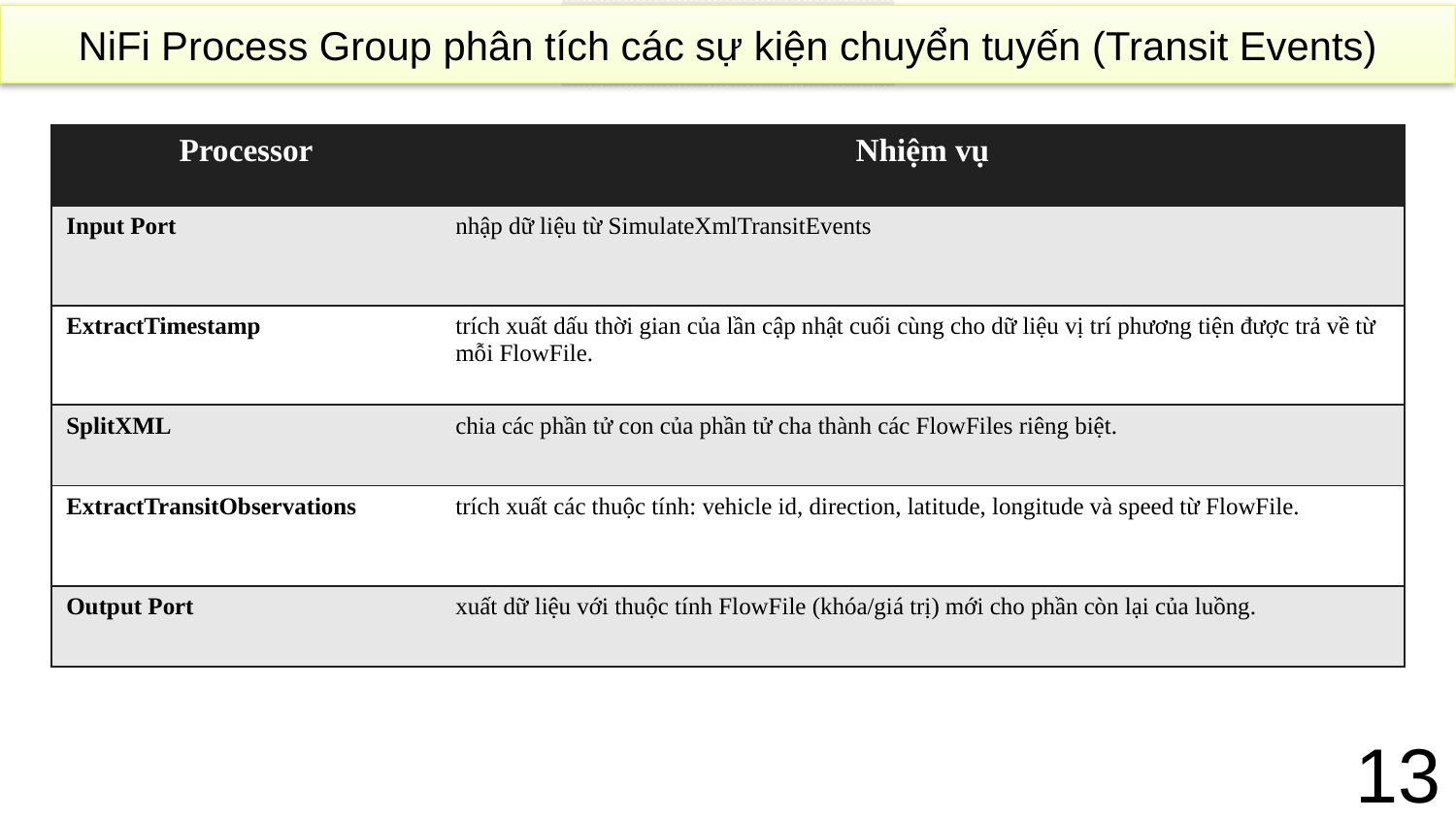

NiFi Process Group phân tích các sự kiện chuyển tuyến (Transit Events)
| Processor | Nhiệm vụ |
| --- | --- |
| Input Port | nhập dữ liệu từ SimulateXmlTransitEvents |
| ExtractTimestamp | trích xuất dấu thời gian của lần cập nhật cuối cùng cho dữ liệu vị trí phương tiện được trả về từ mỗi FlowFile. |
| SplitXML | chia các phần tử con của phần tử cha thành các FlowFiles riêng biệt. |
| ExtractTransitObservations | trích xuất các thuộc tính: vehicle id, direction, latitude, longitude và speed từ FlowFile. |
| Output Port | xuất dữ liệu với thuộc tính FlowFile (khóa/giá trị) mới cho phần còn lại của luồng. |
13